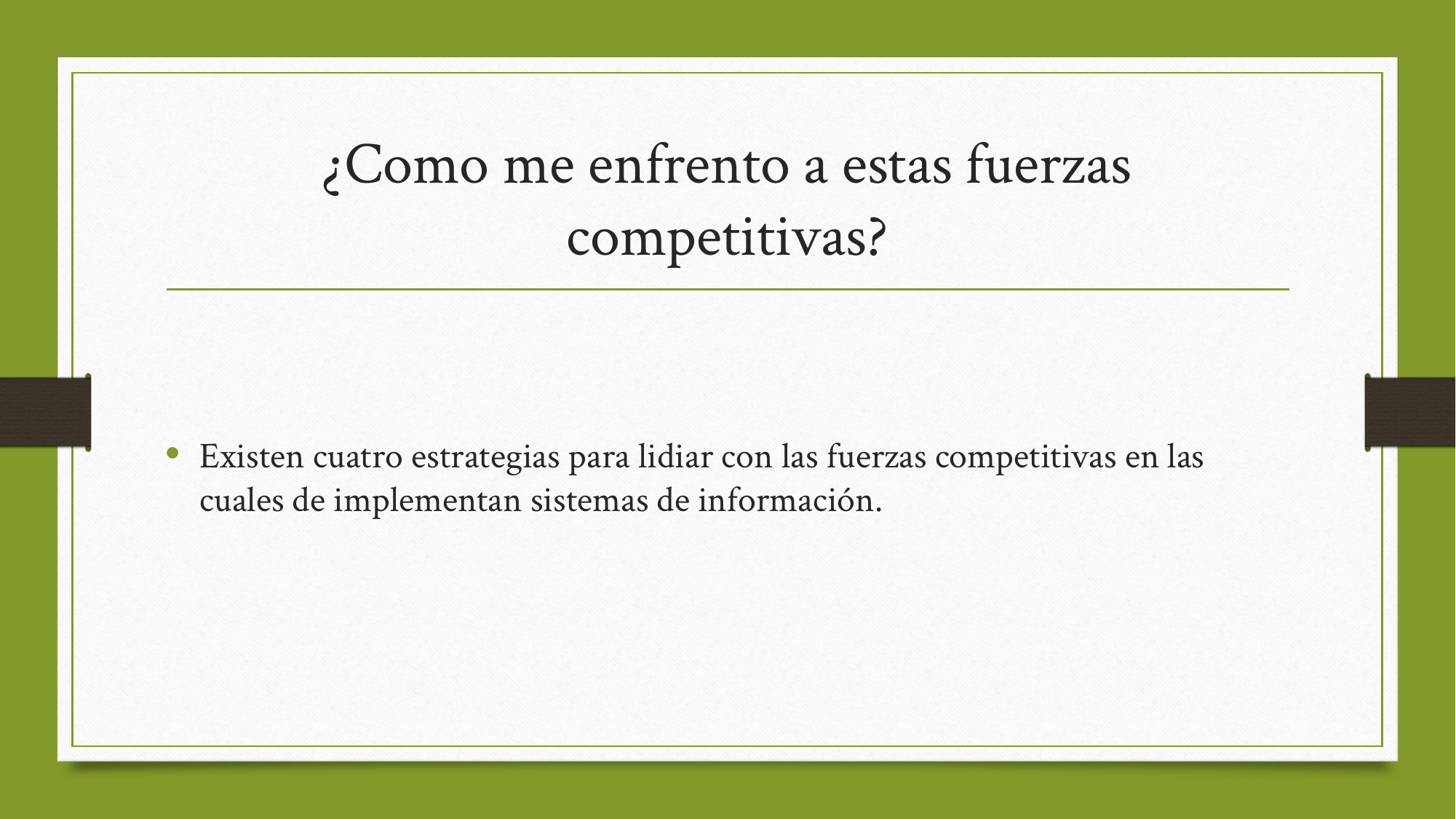

# ¿Como me enfrento a estas fuerzas competitivas?

Existen cuatro estrategias para lidiar con las fuerzas competitivas en las cuales de implementan sistemas de información.